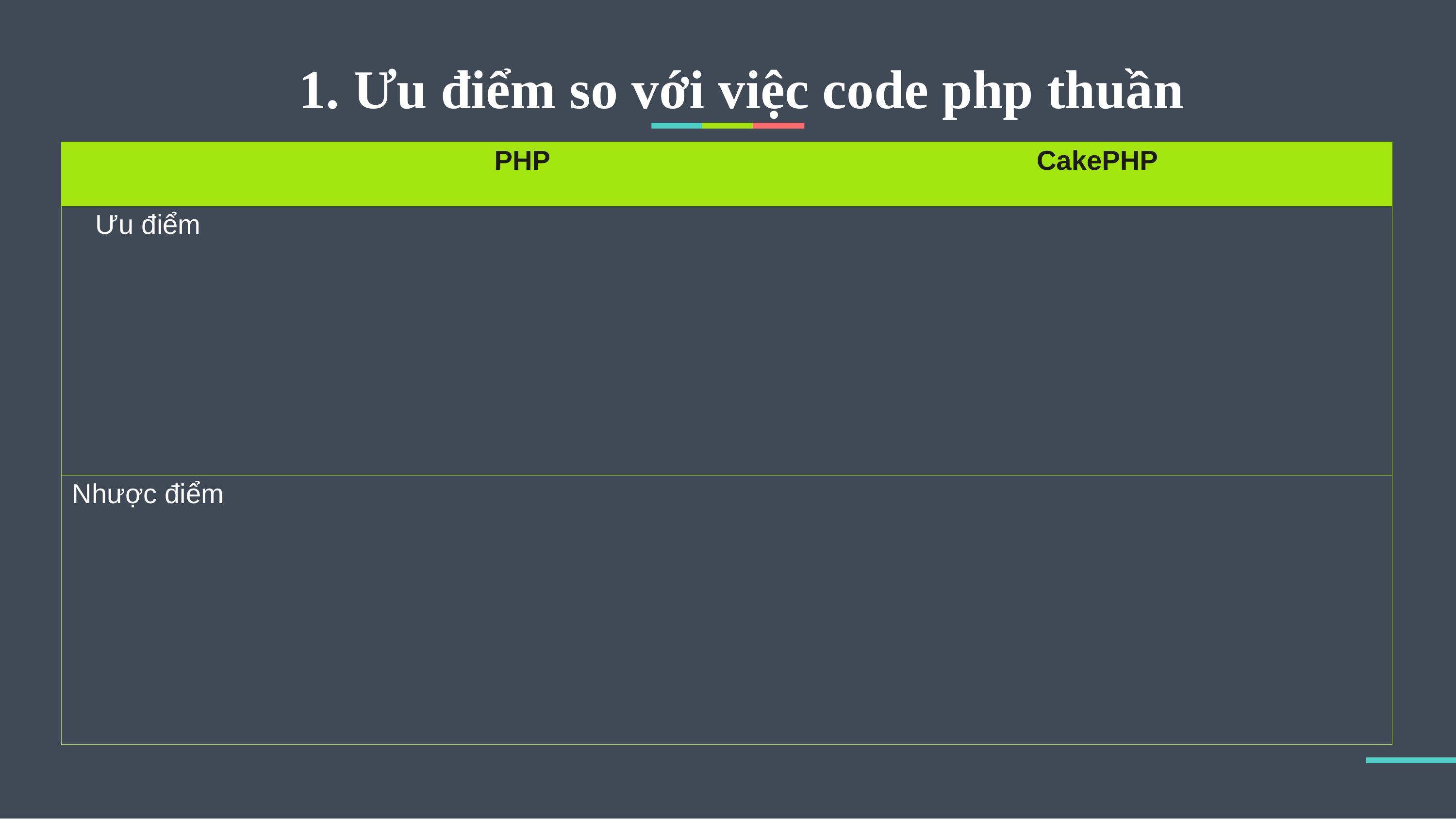

1. Ưu điểm so với việc code php thuần
|  | PHP | CakePHP |
| --- | --- | --- |
| Ưu điểm |  |  |
| Nhược điểm |  |  |